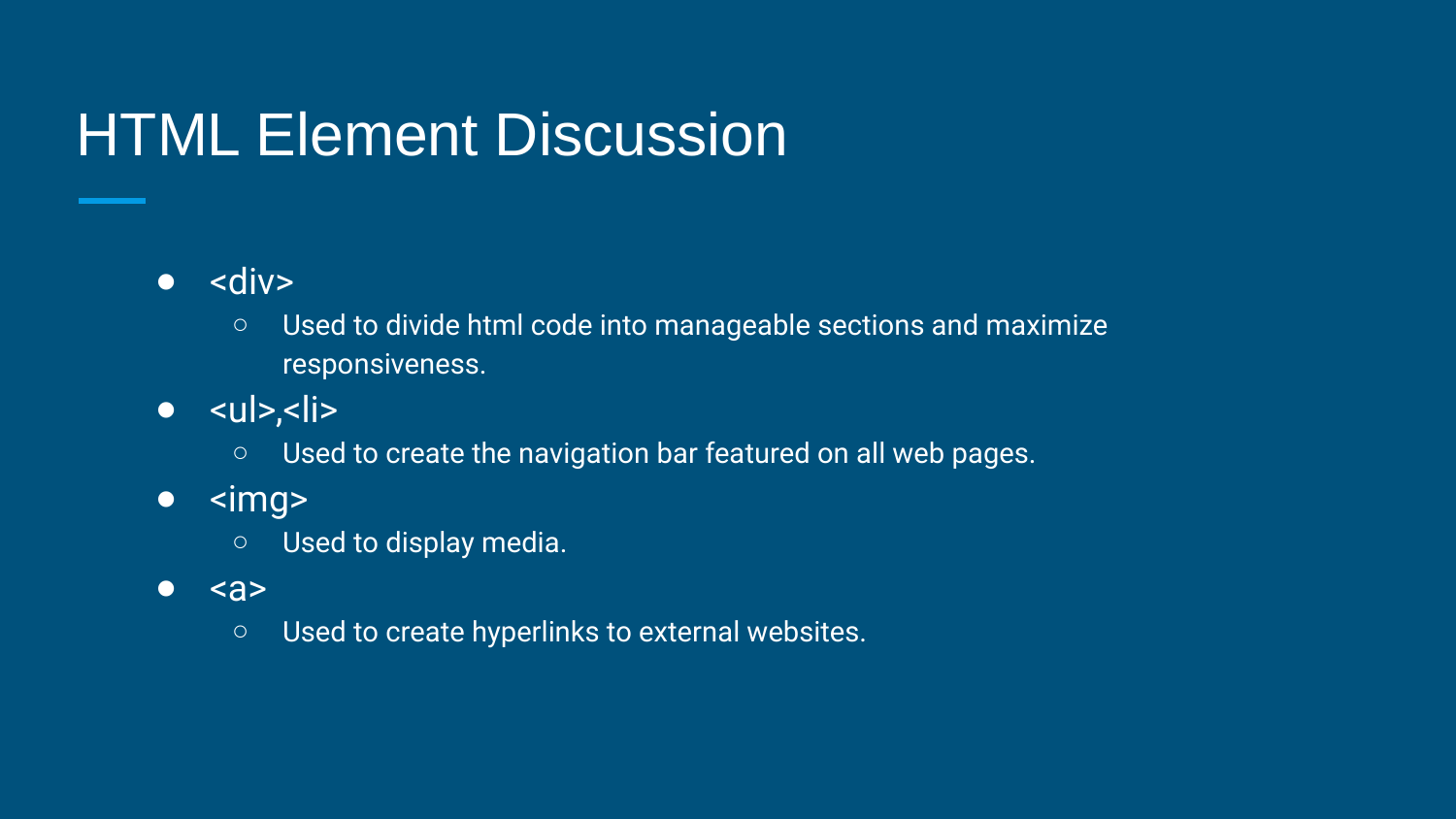

# HTML Element Discussion
<div>
Used to divide html code into manageable sections and maximize responsiveness.
<ul>,<li>
Used to create the navigation bar featured on all web pages.
<img>
Used to display media.
<a>
Used to create hyperlinks to external websites.